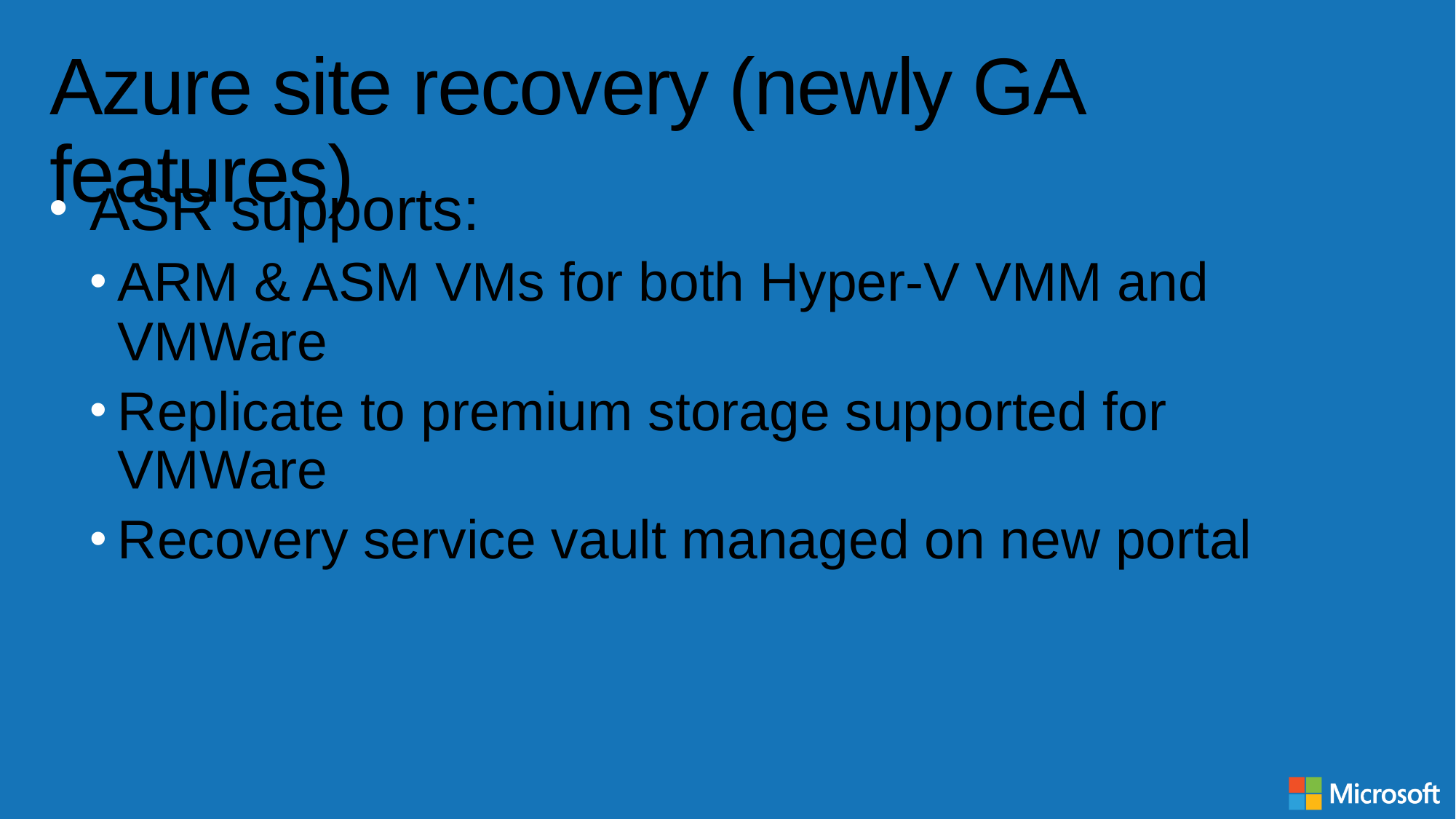

# Azure site recovery (newly GA features)
ASR supports:
ARM & ASM VMs for both Hyper-V VMM and VMWare
Replicate to premium storage supported for VMWare
Recovery service vault managed on new portal